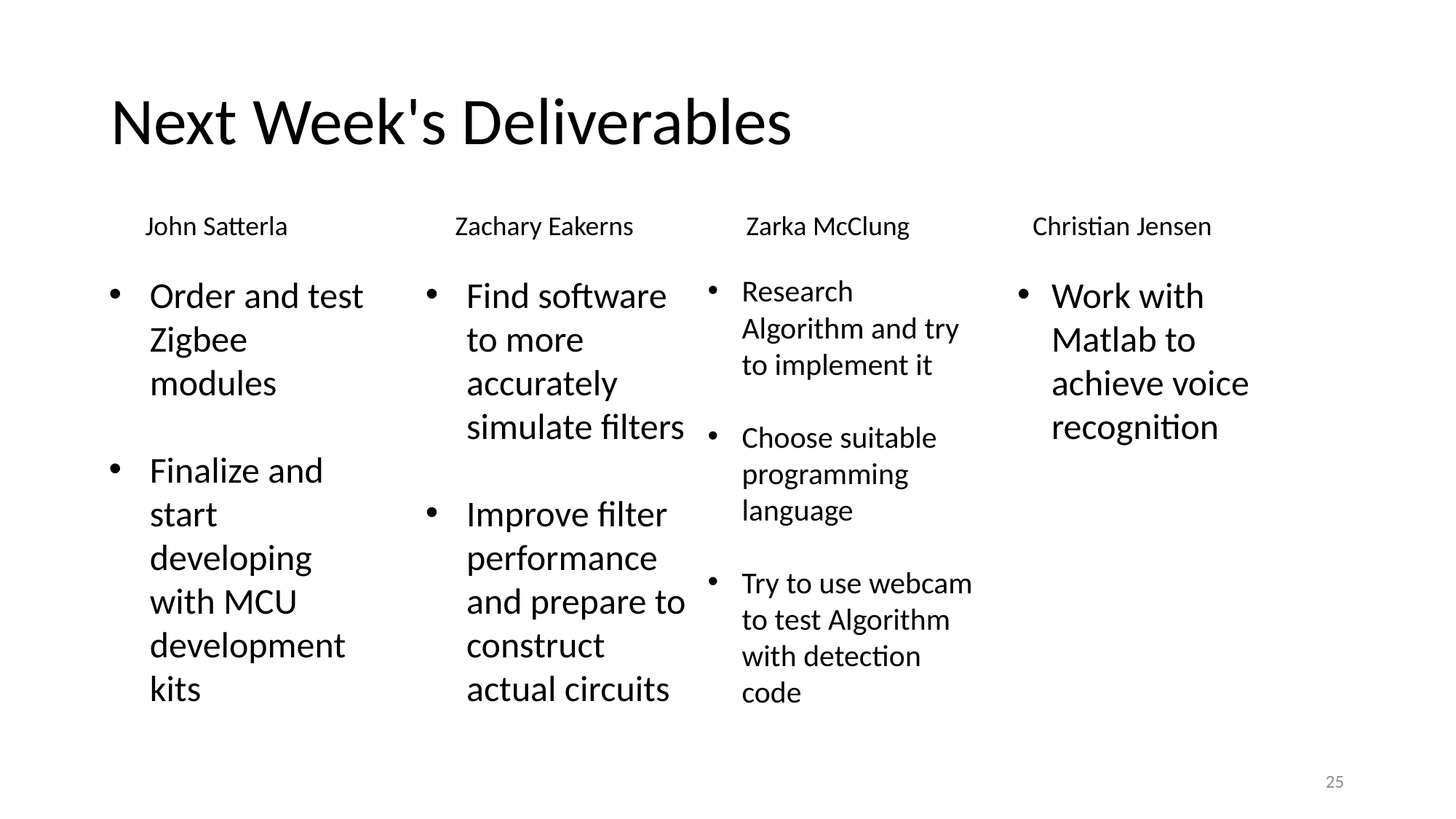

# Next Week's Deliverables
John Satterla
Zarka McClung
Christian Jensen
Zachary Eakerns
Research Algorithm and try to implement it
Choose suitable programming language
Try to use webcam to test Algorithm with detection code
Work with Matlab to achieve voice recognition

Order and test Zigbee modules

Finalize and start developing with MCU development kits

Find software to more accurately  simulate filters

Improve filter performance and prepare to construct actual circuits

25